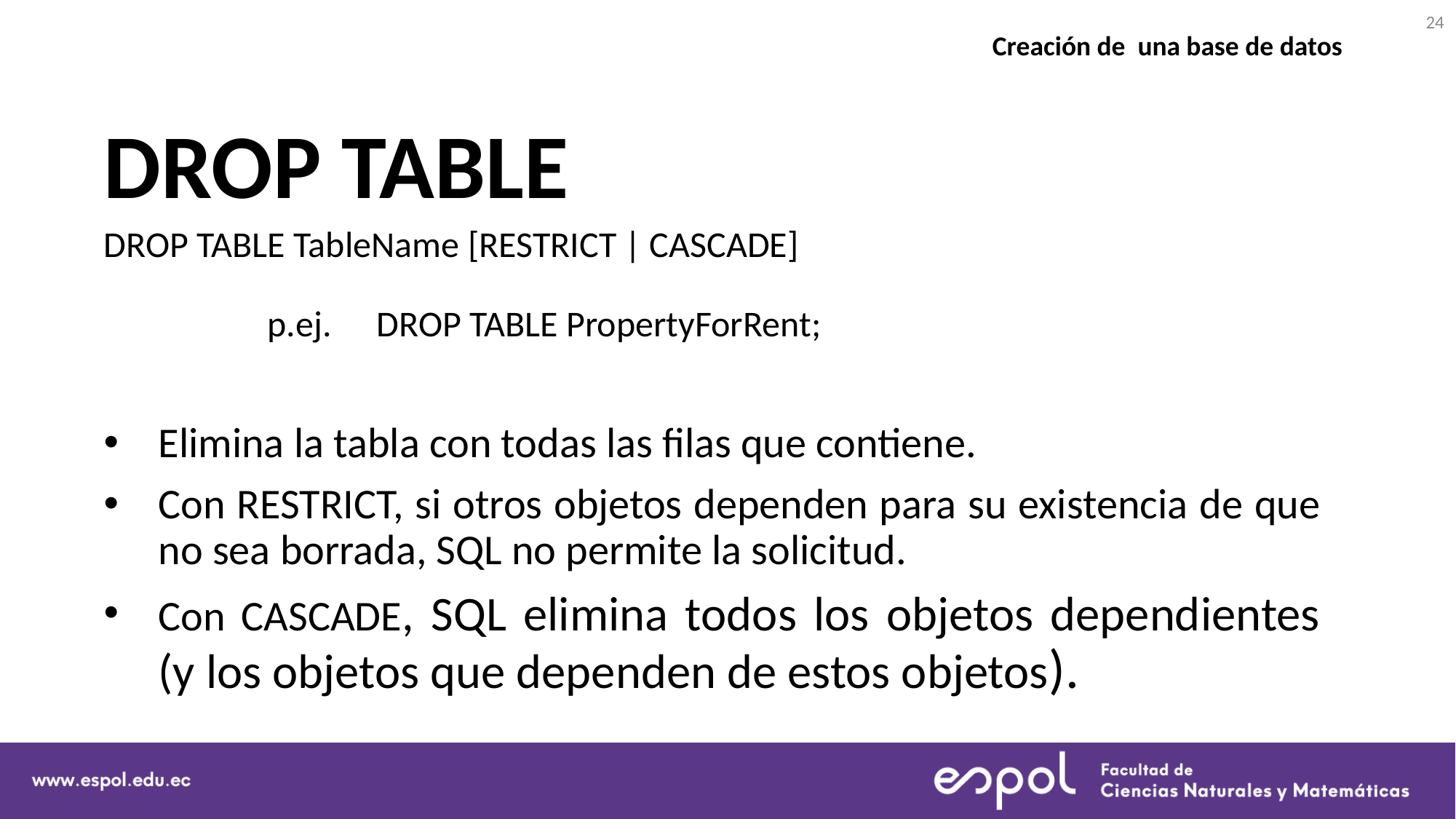

24
Creación de  una base de datos
# DROP TABLE
DROP TABLE TableName [RESTRICT | CASCADE]

	p.ej.	DROP TABLE PropertyForRent;

Elimina la tabla con todas las filas que contiene.
Con RESTRICT, si otros objetos dependen para su existencia de que no sea borrada, SQL no permite la solicitud.
Con CASCADE, SQL elimina todos los objetos dependientes (y los objetos que dependen de estos objetos).